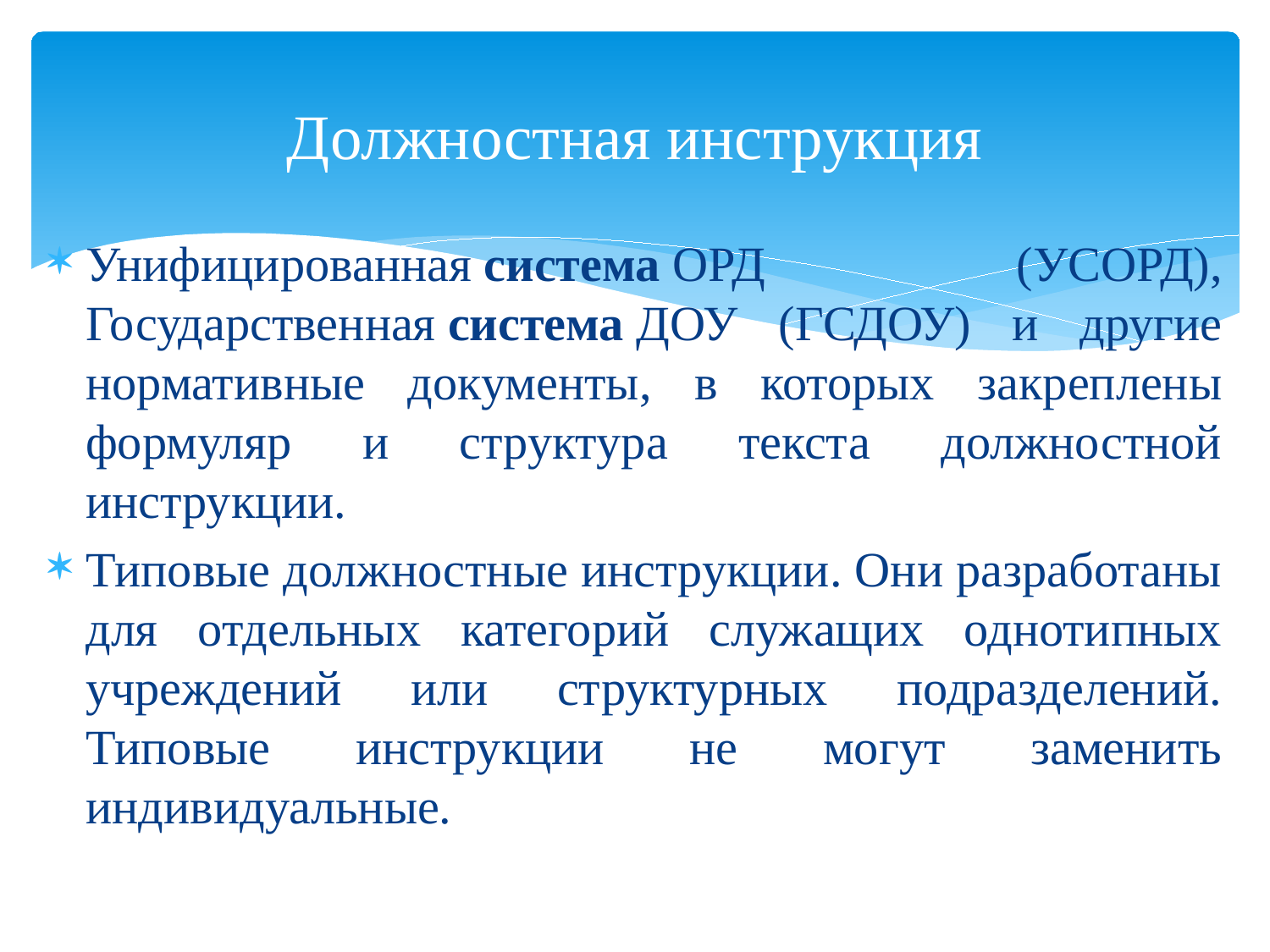

# Должностная инструкция
Унифицированная система ОРД (УСОРД), Государственная система ДОУ (ГСДОУ) и другие нормативные документы, в которых закреплены формуляр и структура текста должностной инструкции.
Типовые должностные инструкции. Они разработаны для отдельных категорий служащих однотипных учреждений или структурных подразделений. Типовые инструкции не могут заменить индивидуальные.